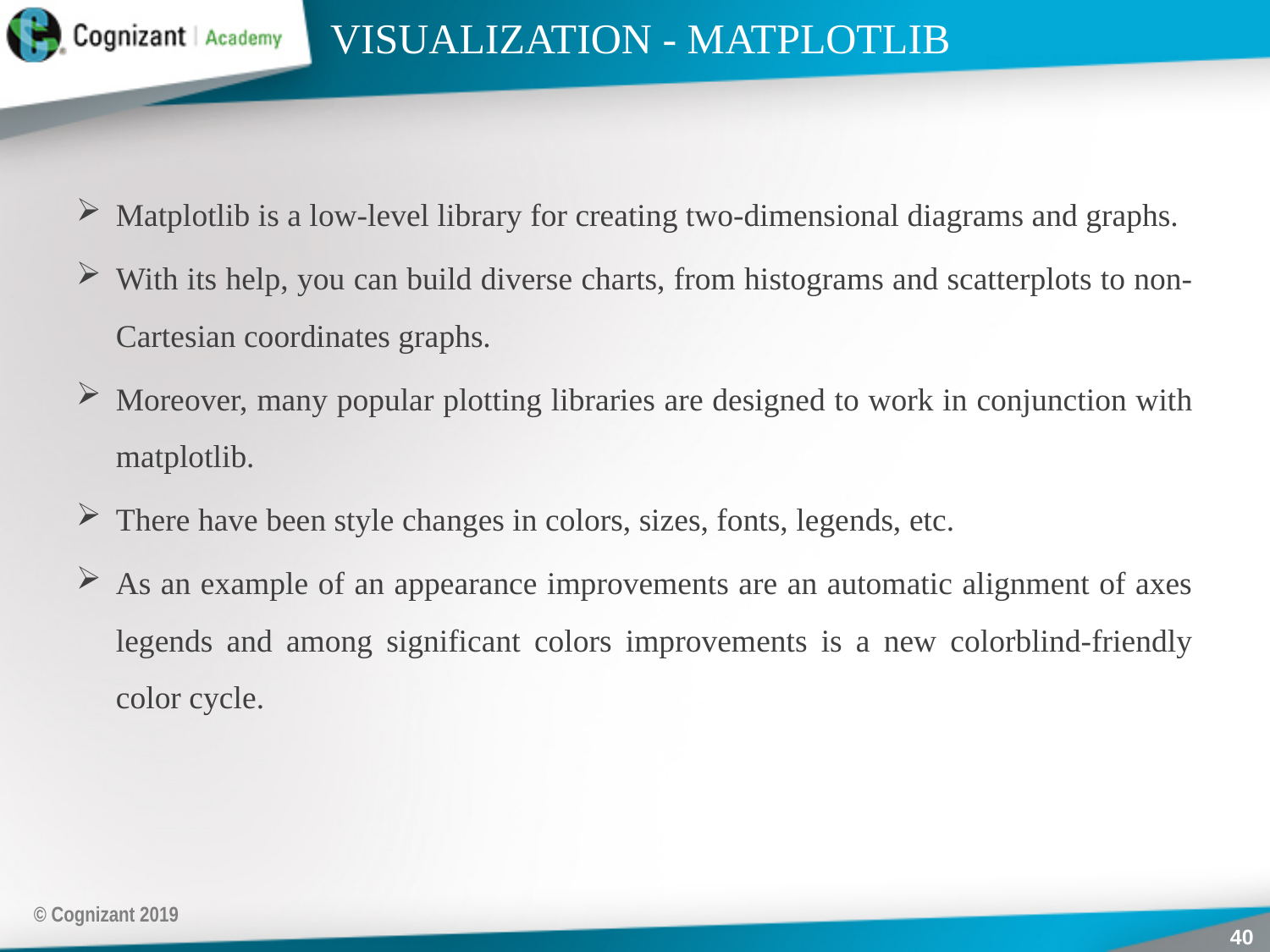

# VISUALIZATION - MATPLOTLIB
Matplotlib is a low-level library for creating two-dimensional diagrams and graphs.
With its help, you can build diverse charts, from histograms and scatterplots to non-Cartesian coordinates graphs.
Moreover, many popular plotting libraries are designed to work in conjunction with matplotlib.
There have been style changes in colors, sizes, fonts, legends, etc.
As an example of an appearance improvements are an automatic alignment of axes legends and among significant colors improvements is a new colorblind-friendly color cycle.

© Cognizant 2019
40